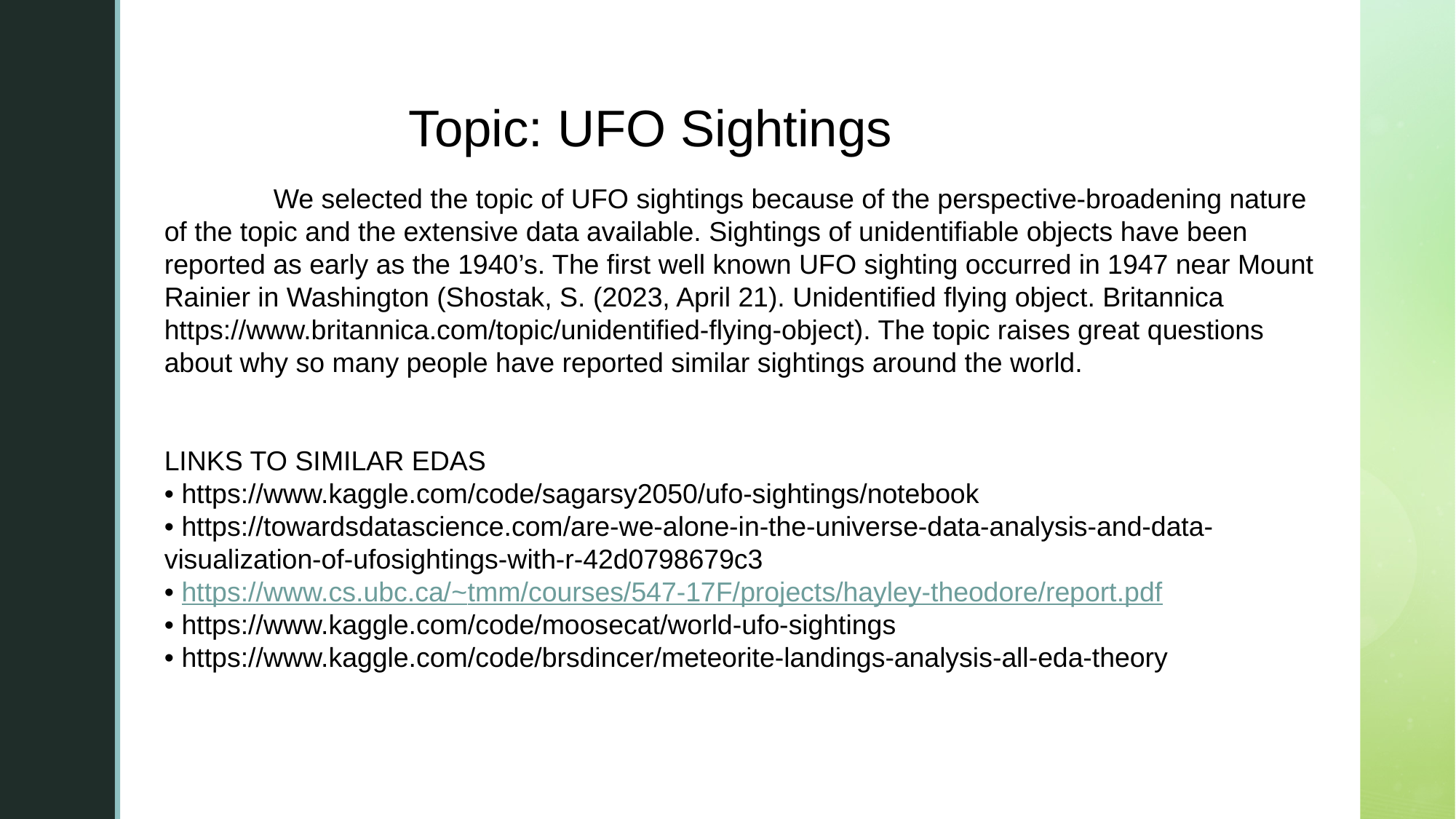

# Topic: UFO Sightings
	We selected the topic of UFO sightings because of the perspective-broadening nature of the topic and the extensive data available. Sightings of unidentifiable objects have been reported as early as the 1940’s. The first well known UFO sighting occurred in 1947 near Mount Rainier in Washington (Shostak, S. (2023, April 21). Unidentified flying object. Britannica https://www.britannica.com/topic/unidentified-flying-object). The topic raises great questions about why so many people have reported similar sightings around the world.

LINKS TO SIMILAR EDAS
• https://www.kaggle.com/code/sagarsy2050/ufo-sightings/notebook
• https://towardsdatascience.com/are-we-alone-in-the-universe-data-analysis-and-data-visualization-of-ufosightings-with-r-42d0798679c3
• https://www.cs.ubc.ca/~tmm/courses/547-17F/projects/hayley-theodore/report.pdf
• https://www.kaggle.com/code/moosecat/world-ufo-sightings
• https://www.kaggle.com/code/brsdincer/meteorite-landings-analysis-all-eda-theory